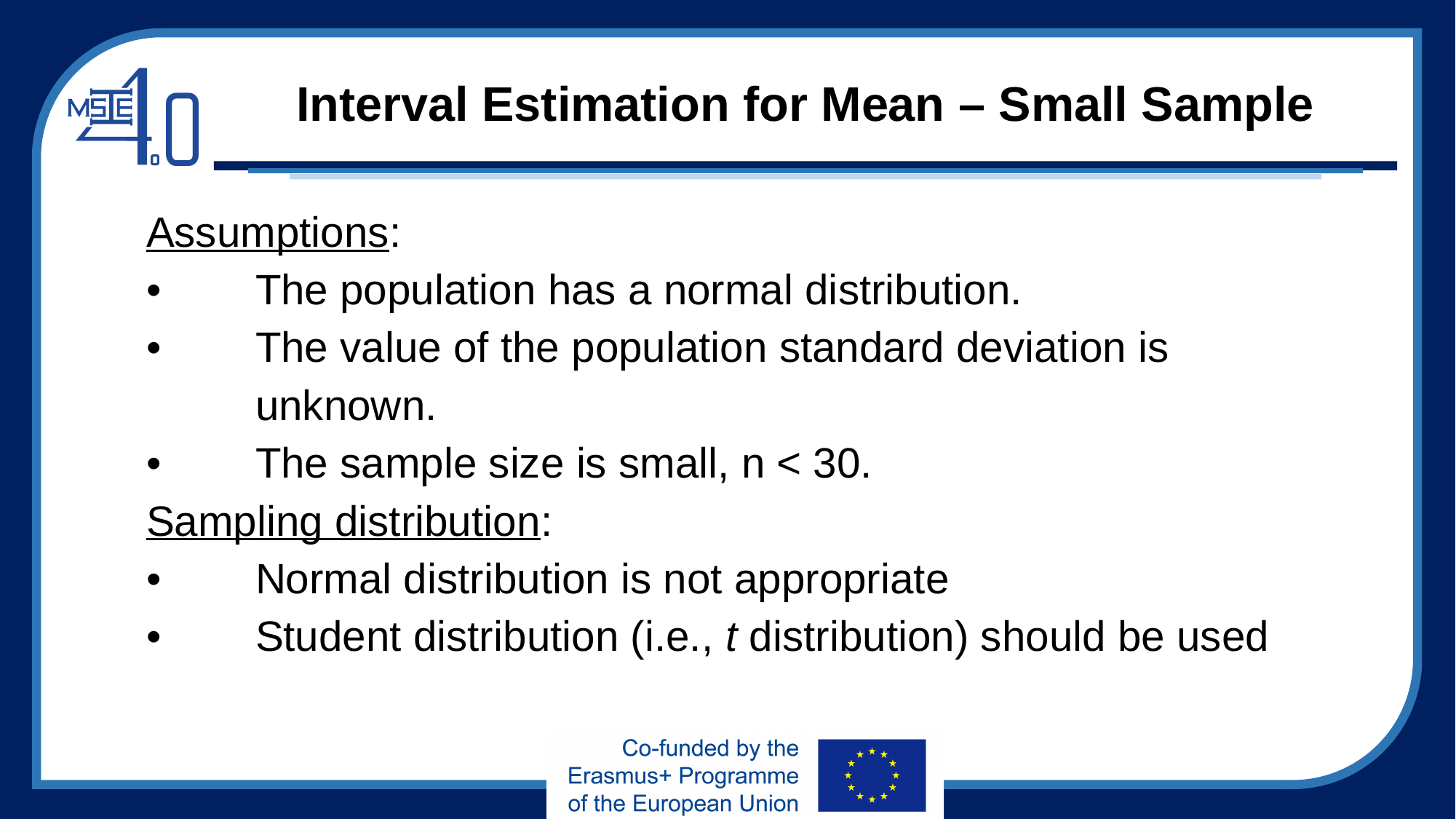

# Interval Estimation for Mean – Small Sample
Assumptions:
•	The population has a normal distribution.
•	The value of the population standard deviation is
	unknown.
•	The sample size is small, n < 30.
Sampling distribution:
•	Normal distribution is not appropriate
•	Student distribution (i.e., t distribution) should be used